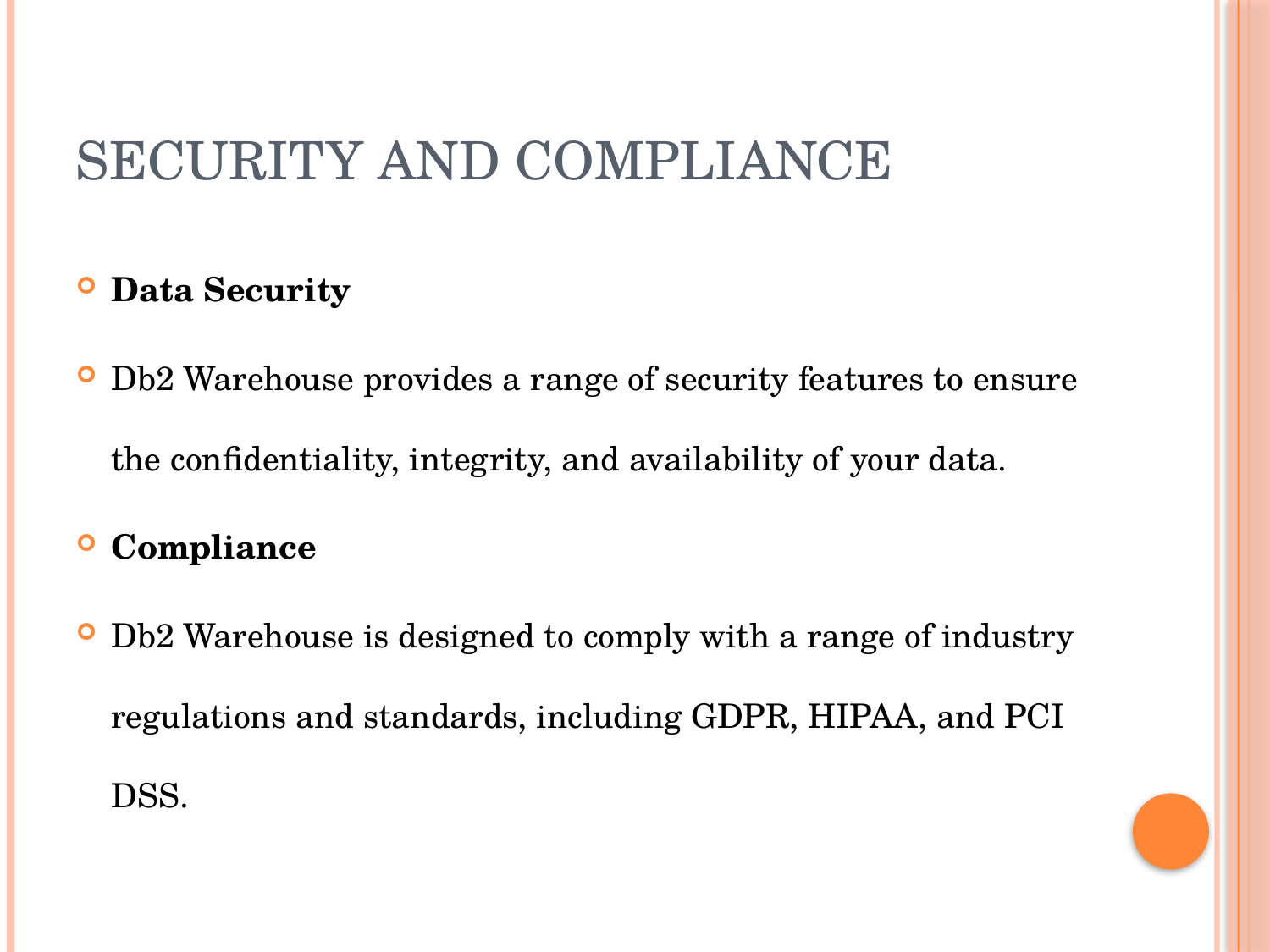

# Security and Compliance
Data Security
Db2 Warehouse provides a range of security features to ensure the confidentiality, integrity, and availability of your data.
Compliance
Db2 Warehouse is designed to comply with a range of industry regulations and standards, including GDPR, HIPAA, and PCI DSS.